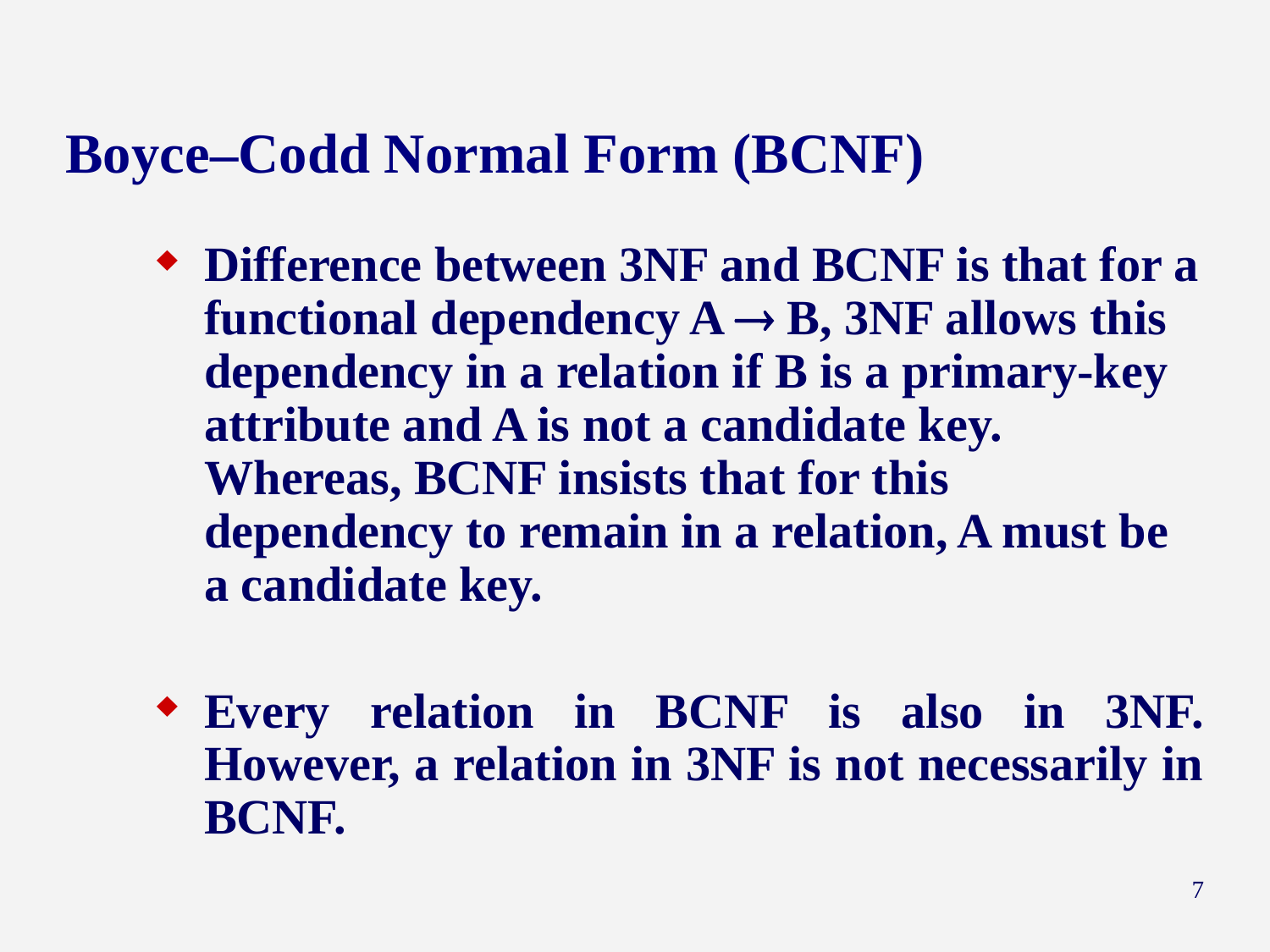

# Boyce–Codd Normal Form (BCNF)
Difference between 3NF and BCNF is that for a functional dependency A → B, 3NF allows this dependency in a relation if B is a primary-key attribute and A is not a candidate key. Whereas, BCNF insists that for this dependency to remain in a relation, A must be a candidate key.

Every relation in BCNF is also in 3NF. However, a relation in 3NF is not necessarily in BCNF.

7